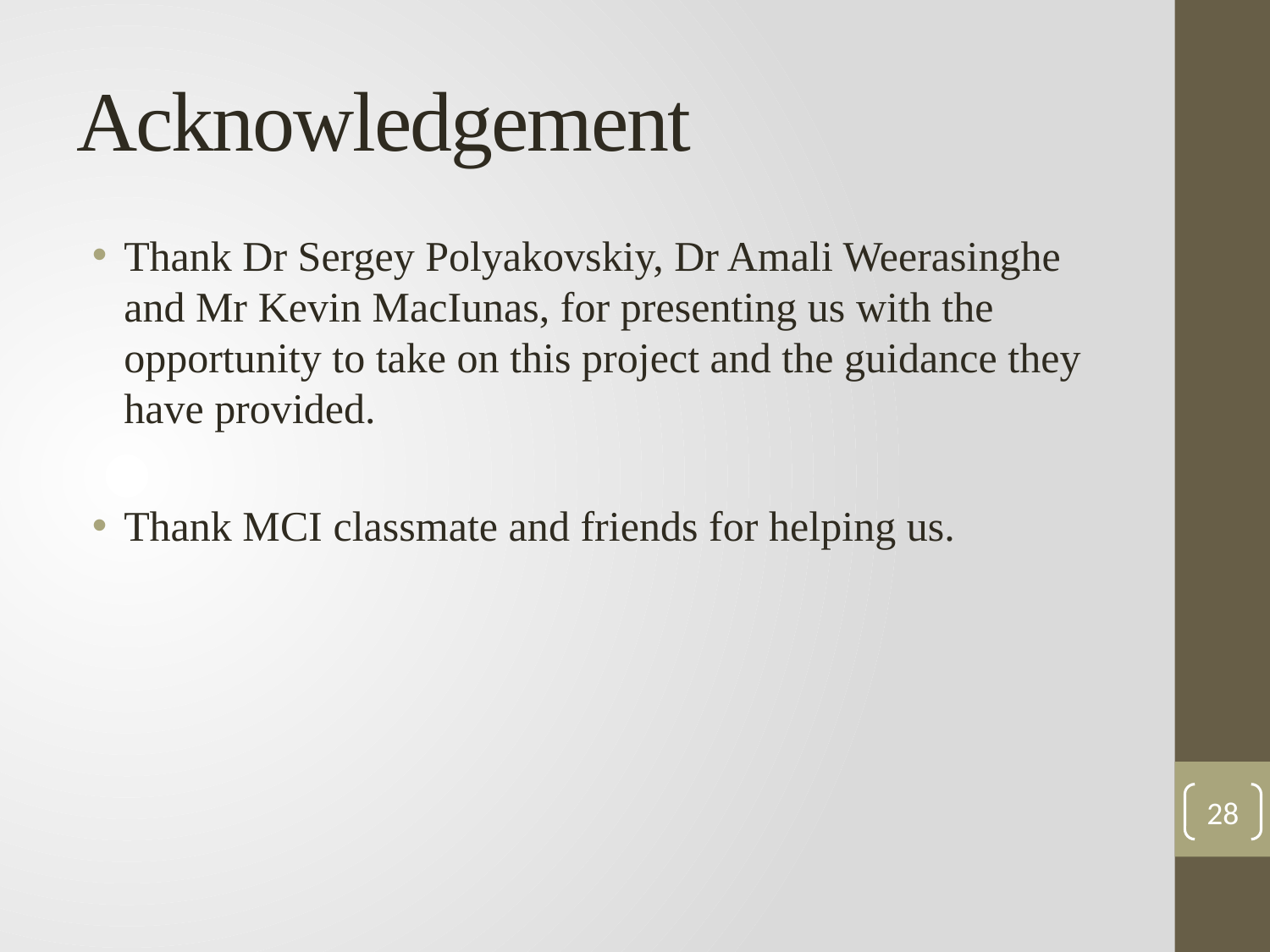

# Acknowledgement
Thank Dr Sergey Polyakovskiy, Dr Amali Weerasinghe and Mr Kevin MacIunas, for presenting us with the opportunity to take on this project and the guidance they have provided.

Thank MCI classmate and friends for helping us.
28